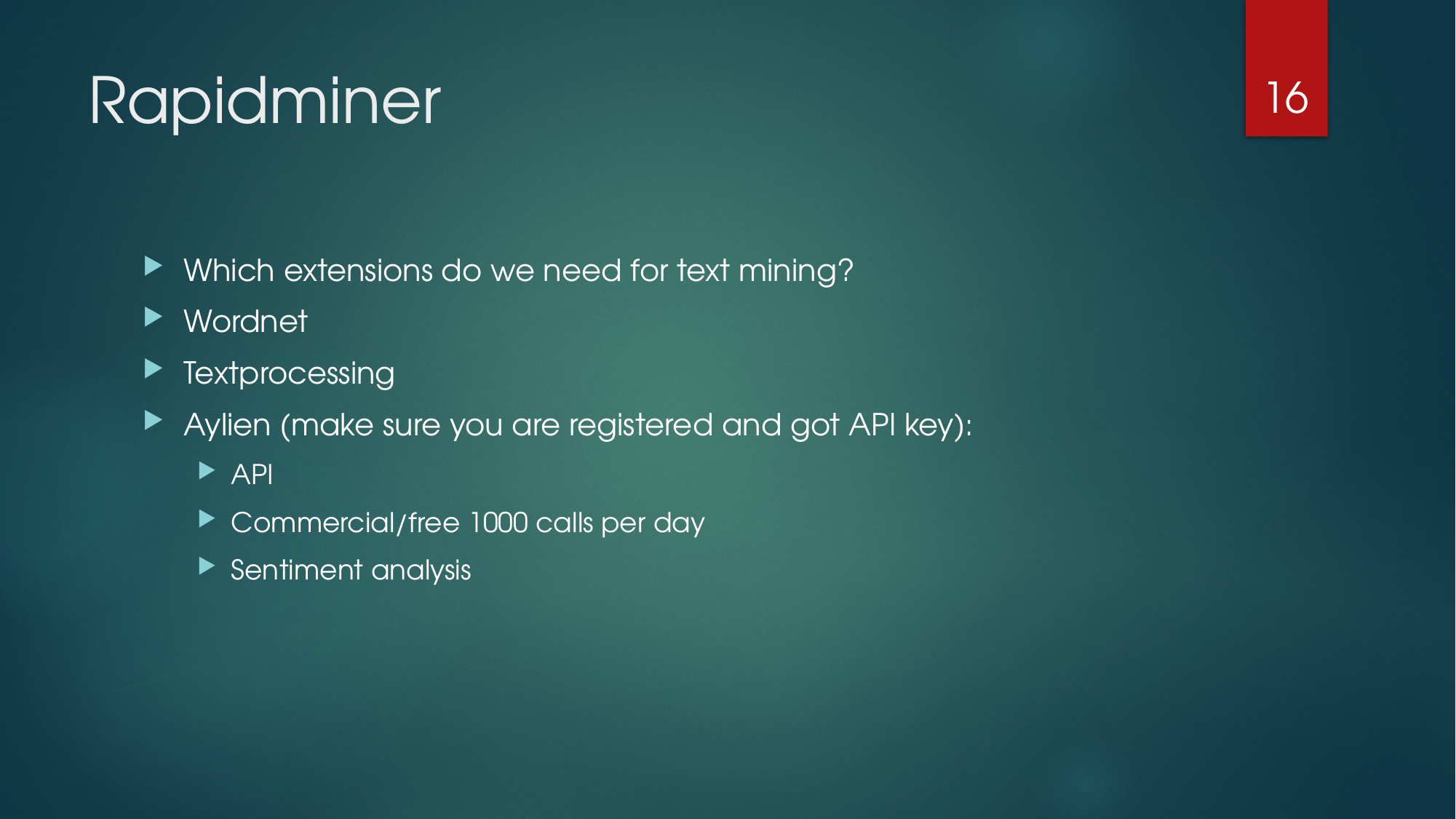

16
# Rapidminer
Which extensions do we need for text mining?
Wordnet
Textprocessing
Aylien (make sure you are registered and got API key):
API
Commercial/free 1000 calls per day
Sentiment analysis